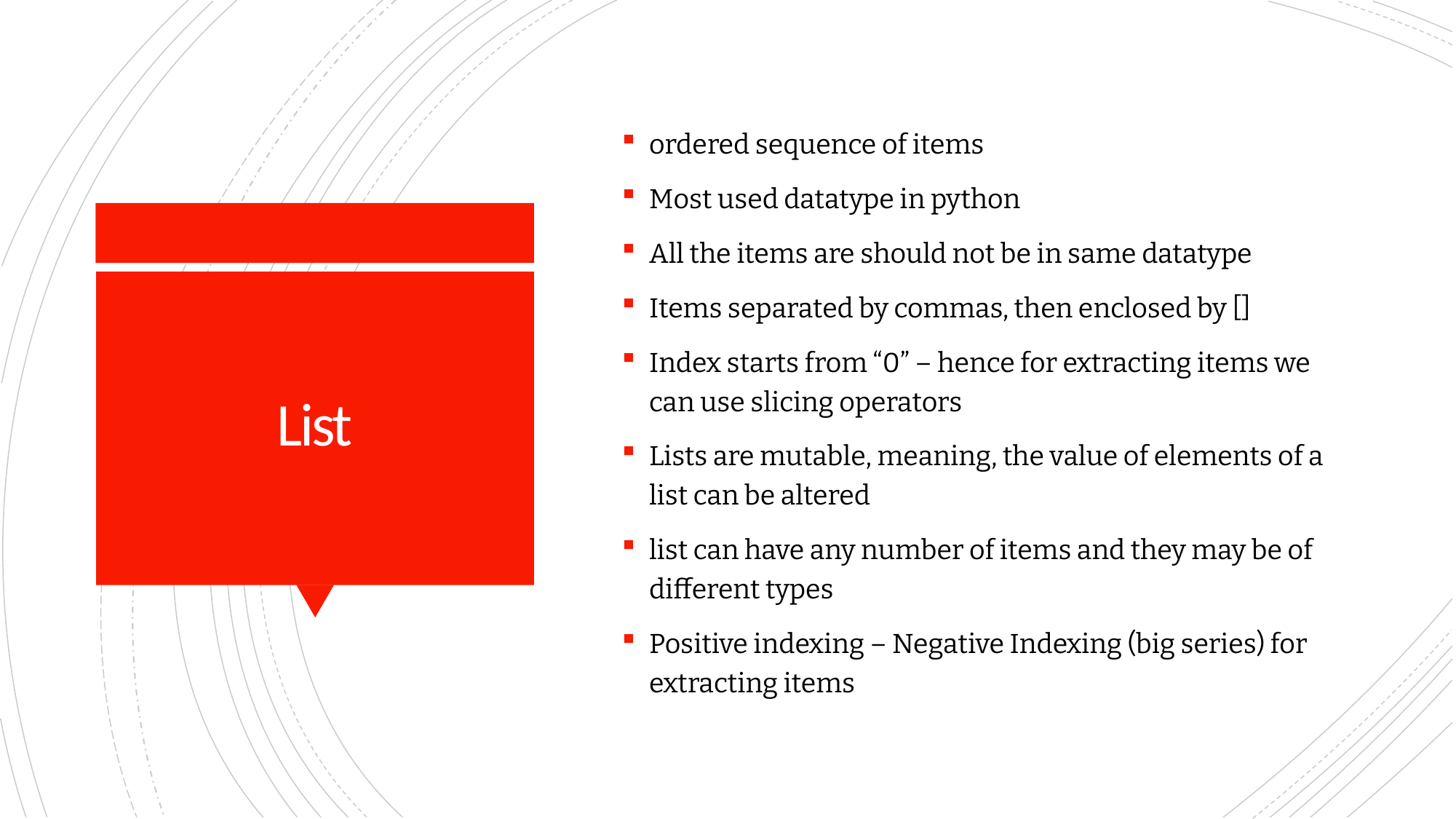

ordered sequence of items
Most used datatype in python
All the items are should not be in same datatype
Items separated by commas, then enclosed by []
Index starts from “0” – hence for extracting items we can use slicing operators
Lists are mutable, meaning, the value of elements of a list can be altered
list can have any number of items and they may be of different types
Positive indexing – Negative Indexing (big series) for extracting items
# List